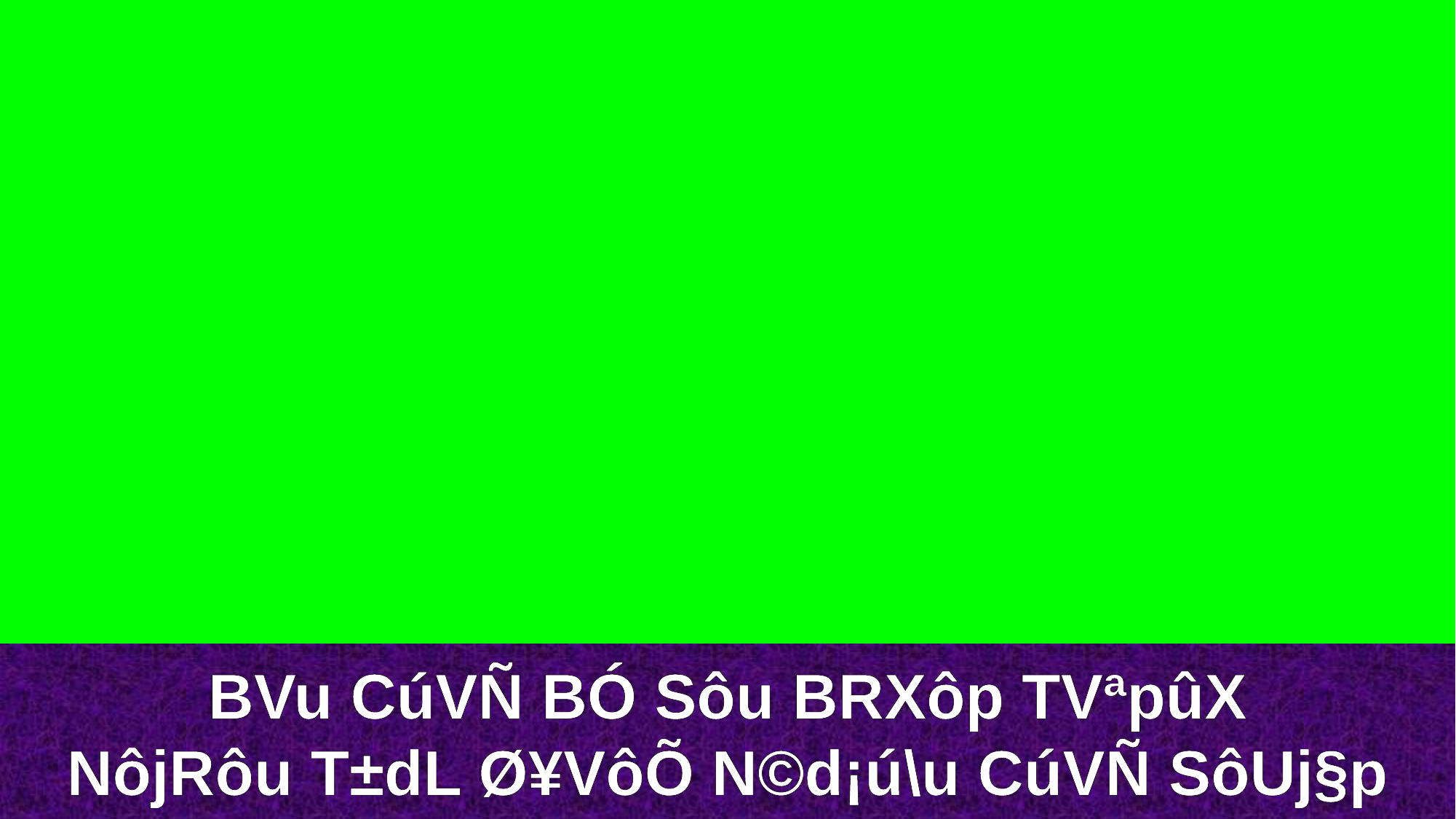

BVu CúVÑ BÓ Sôu BRXôp TVªpûX
NôjRôu T±dL Ø¥VôÕ N©d¡ú\u CúVÑ SôUj§p